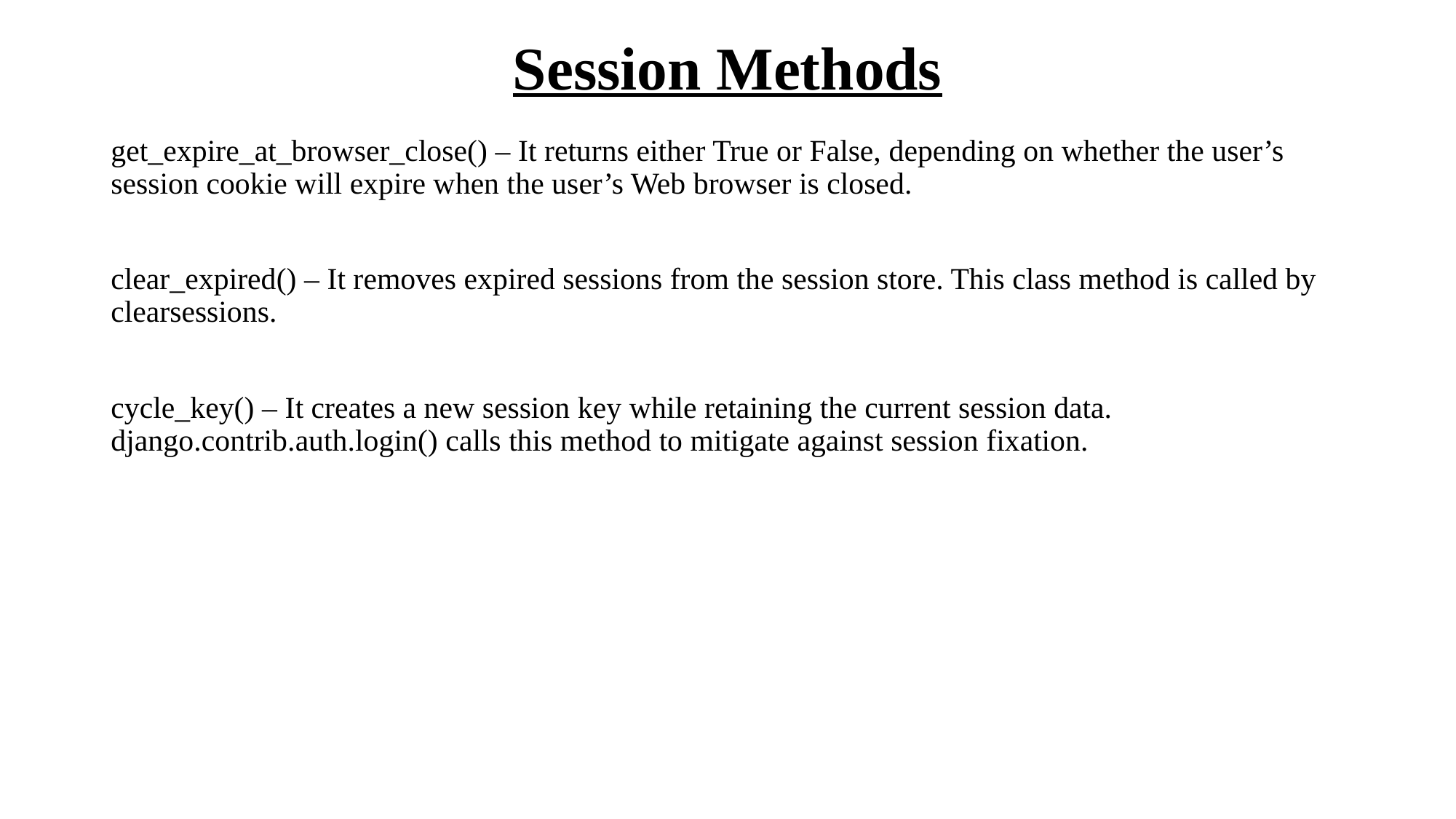

# Session Methods
get_expire_at_browser_close() – It returns either True or False, depending on whether the user’s session cookie will expire when the user’s Web browser is closed.

clear_expired() – It removes expired sessions from the session store. This class method is called by clearsessions.

cycle_key() – It creates a new session key while retaining the current session data. django.contrib.auth.login() calls this method to mitigate against session fixation.